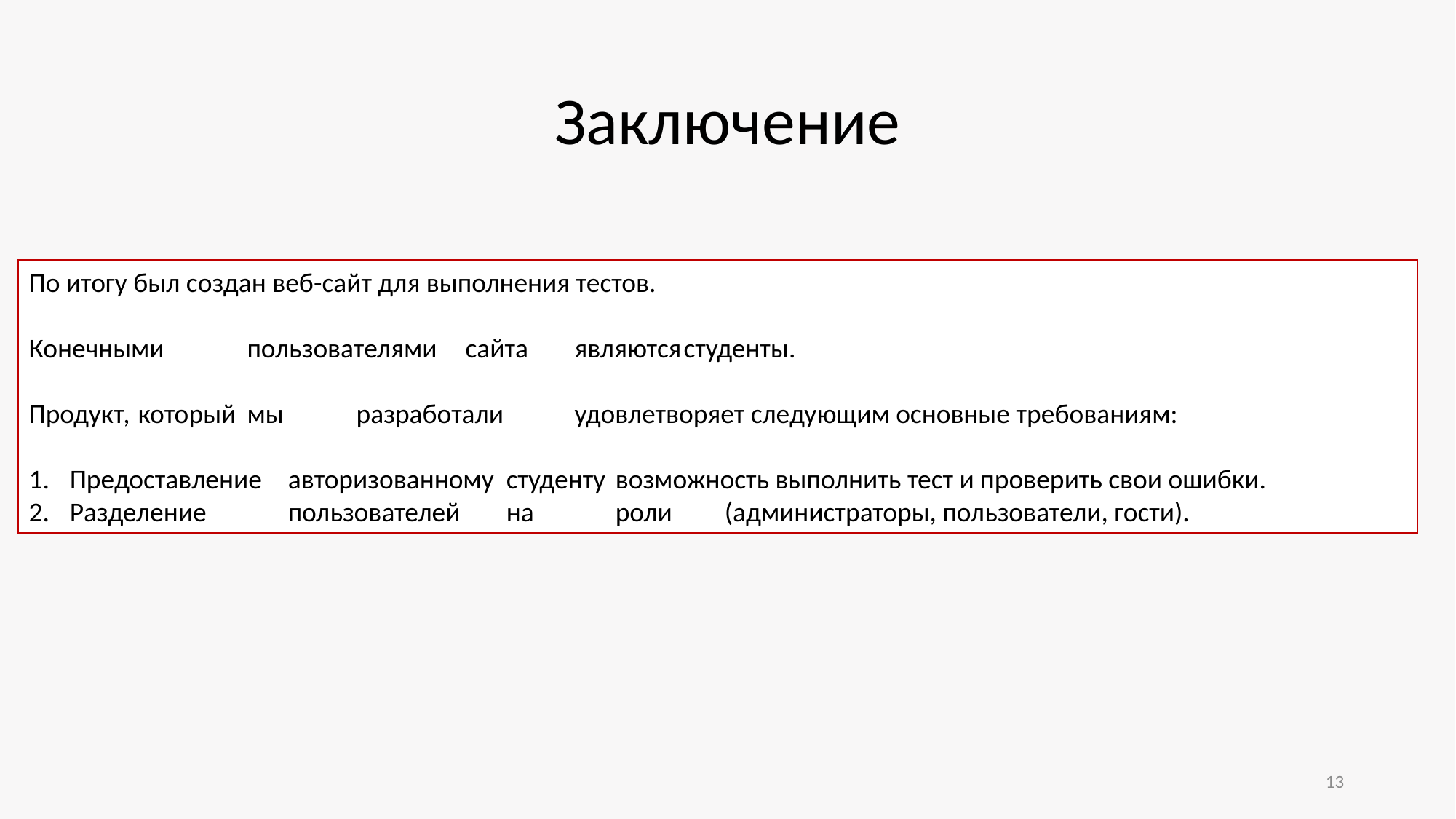

# Заключение
По итогу был создан веб-сайт для выполнения тестов.

Конечными	пользователями	сайта 	являются	студенты.

Продукт,	который	мы	разработали	удовлетворяет следующим основные требованиям:

Предоставление	авторизованному	студенту	возможность выполнить тест и проверить свои ошибки.
Разделение	пользователей	на	роли	(администраторы, пользователи, гости).
13